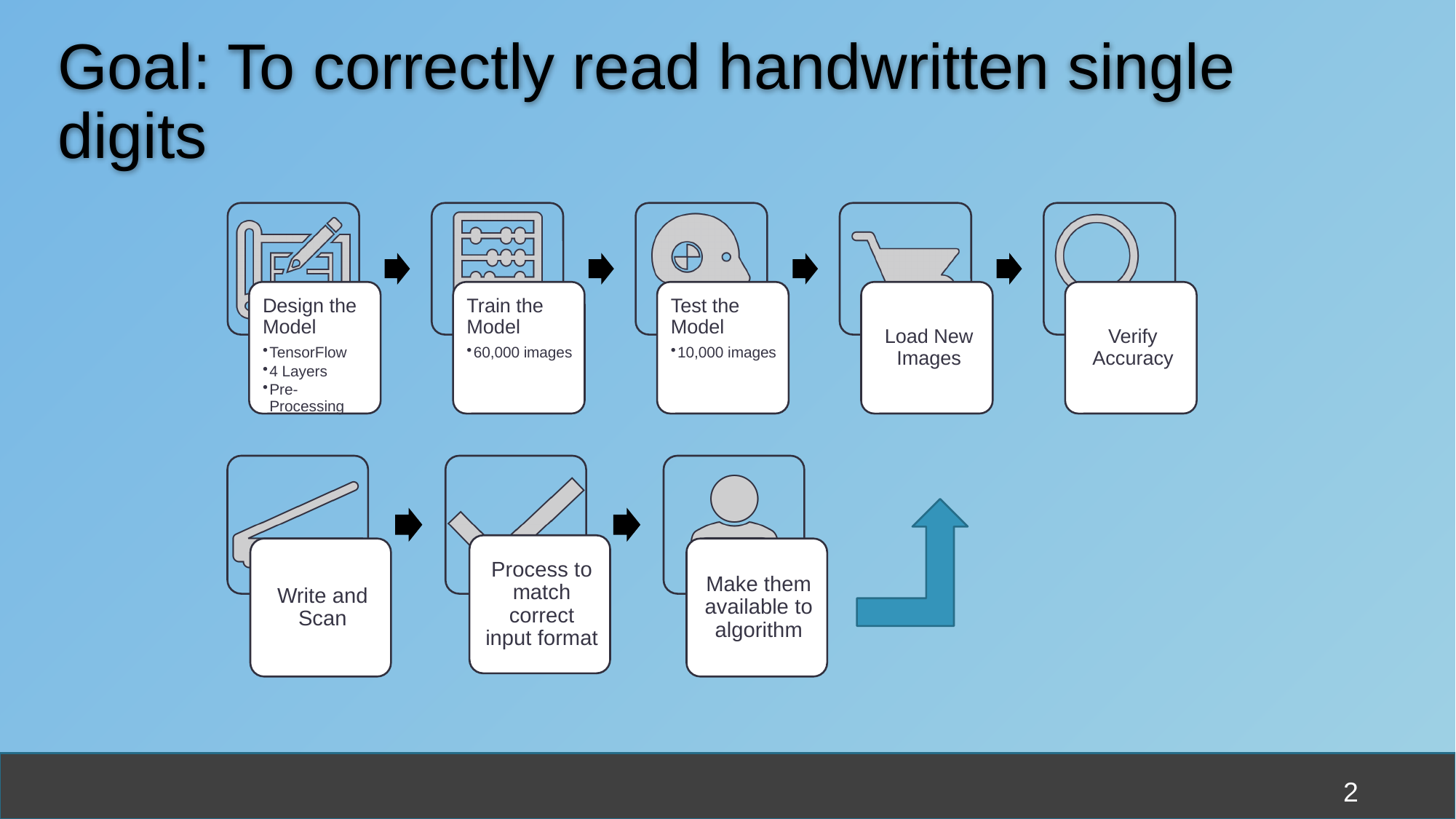

# Goal: To correctly read handwritten single digits
Design the Model
TensorFlow
4 Layers
Pre-Processing

Train the Model
60,000 images

Test the Model
10,000 images

Load New Images

Verify Accuracy
Write and Scan

Process to match correct input format

Make them available to algorithm

2